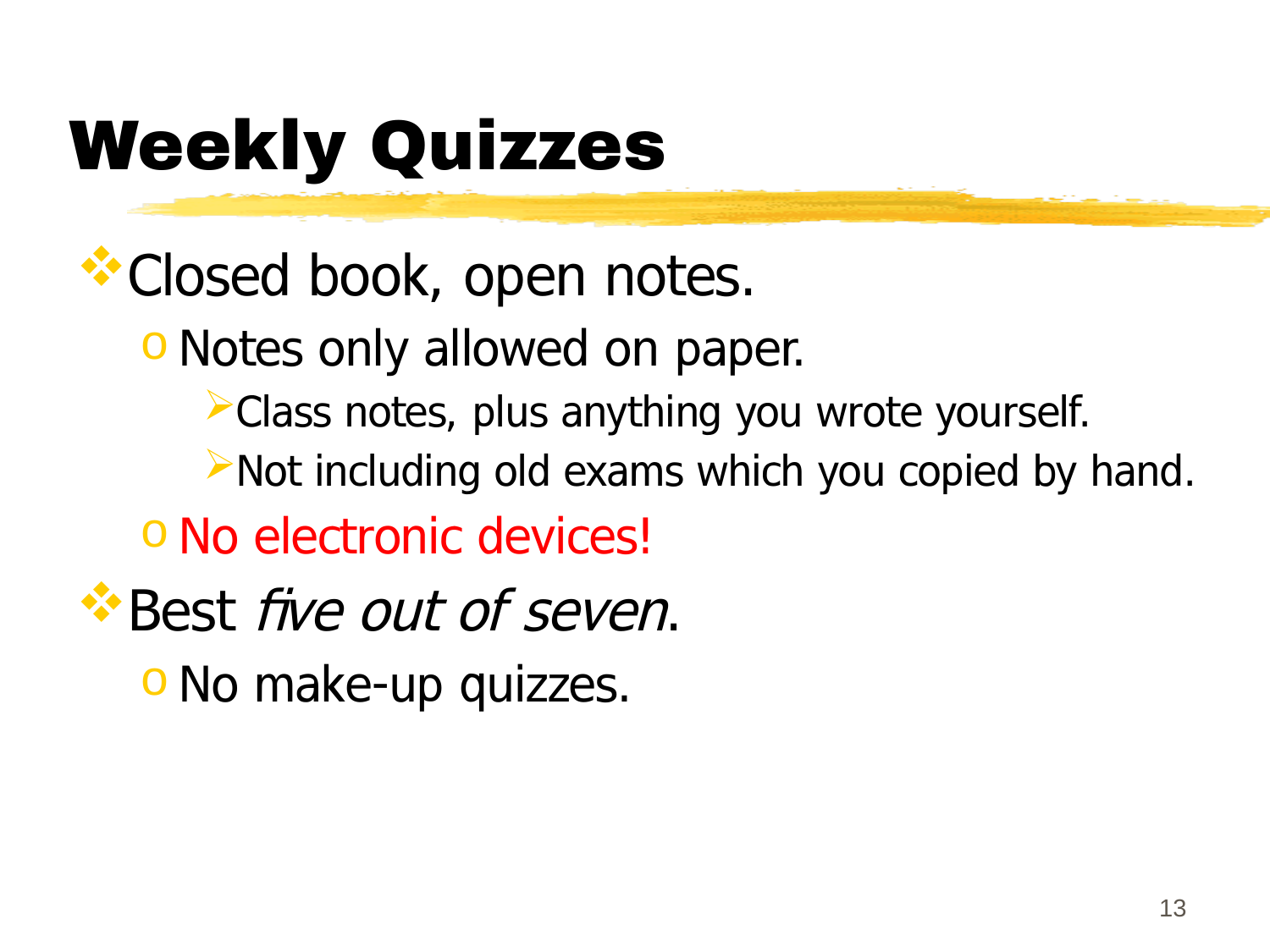

# Weekly Quizzes
Closed book, open notes.
Notes only allowed on paper.
Class notes, plus anything you wrote yourself.
Not including old exams which you copied by hand.
No electronic devices!
Best five out of seven.
No make-up quizzes.
13